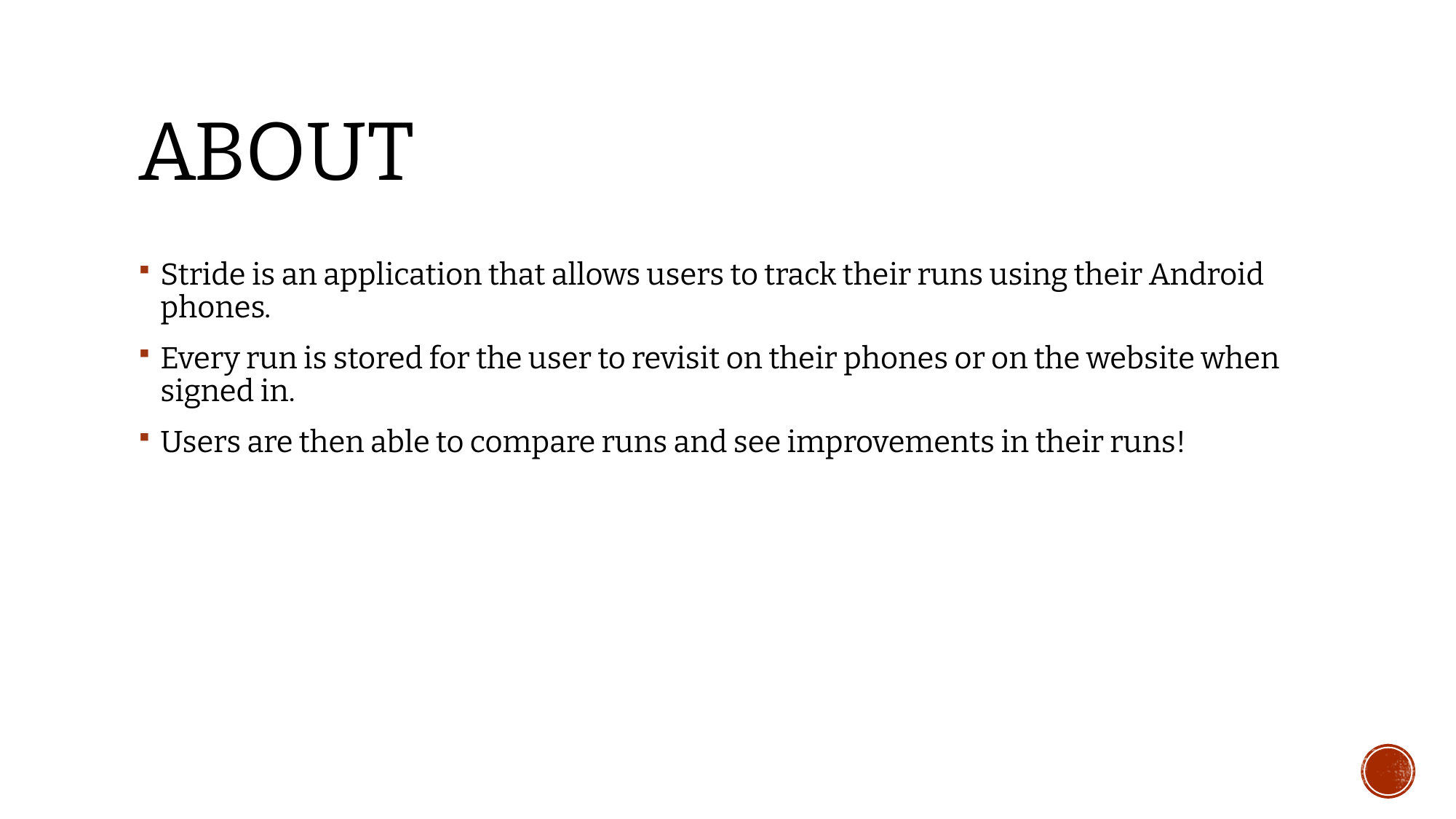

# About
Stride is an application that allows users to track their runs using their Android phones.
Every run is stored for the user to revisit on their phones or on the website when signed in.
Users are then able to compare runs and see improvements in their runs!